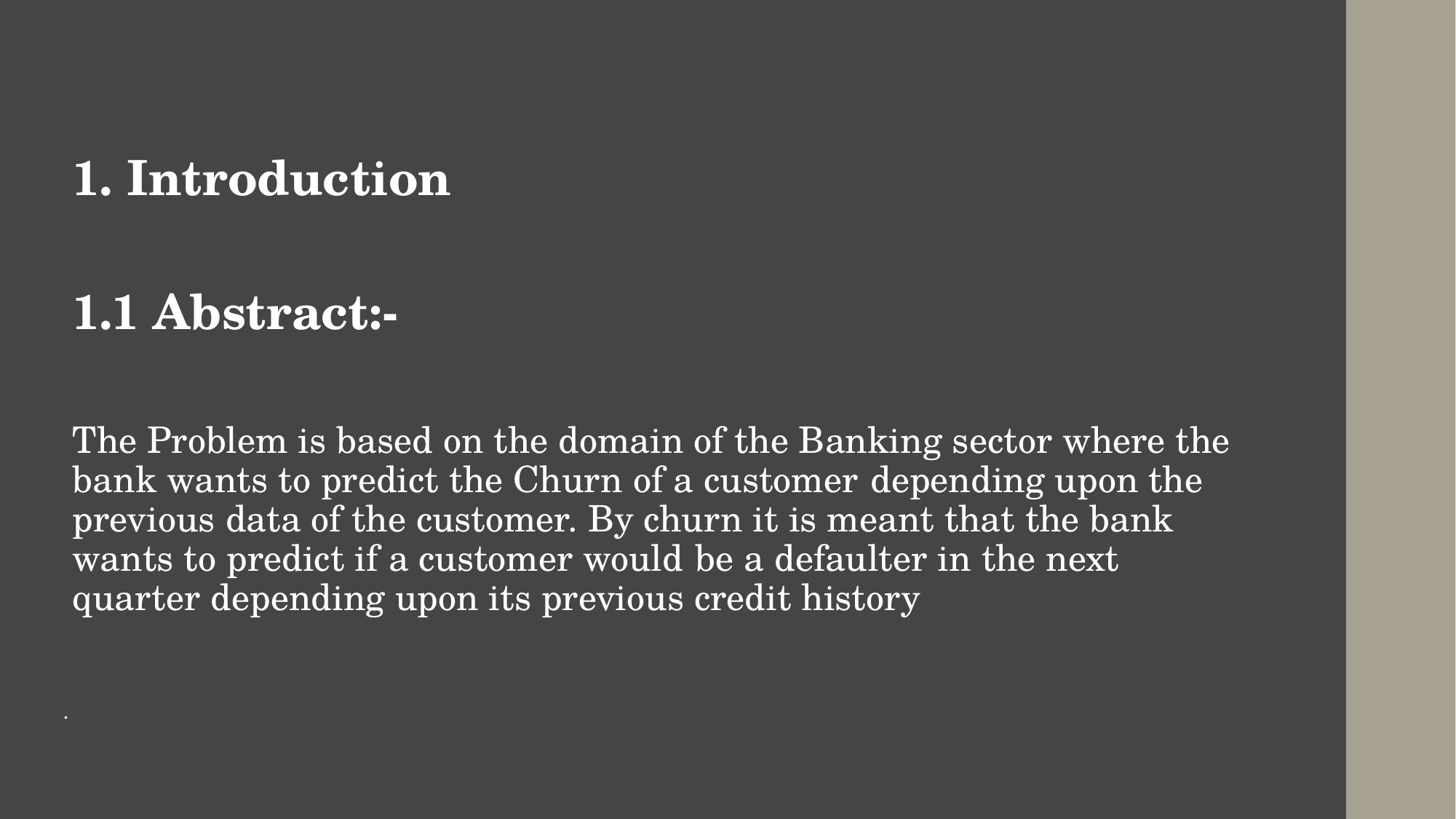

# .

1. Introduction

1.1 Abstract:-

The Problem is based on the domain of the Banking sector where the bank wants to predict the Churn of a customer depending upon the previous data of the customer. By churn it is meant that the bank wants to predict if a customer would be a defaulter in the next quarter depending upon its previous credit history